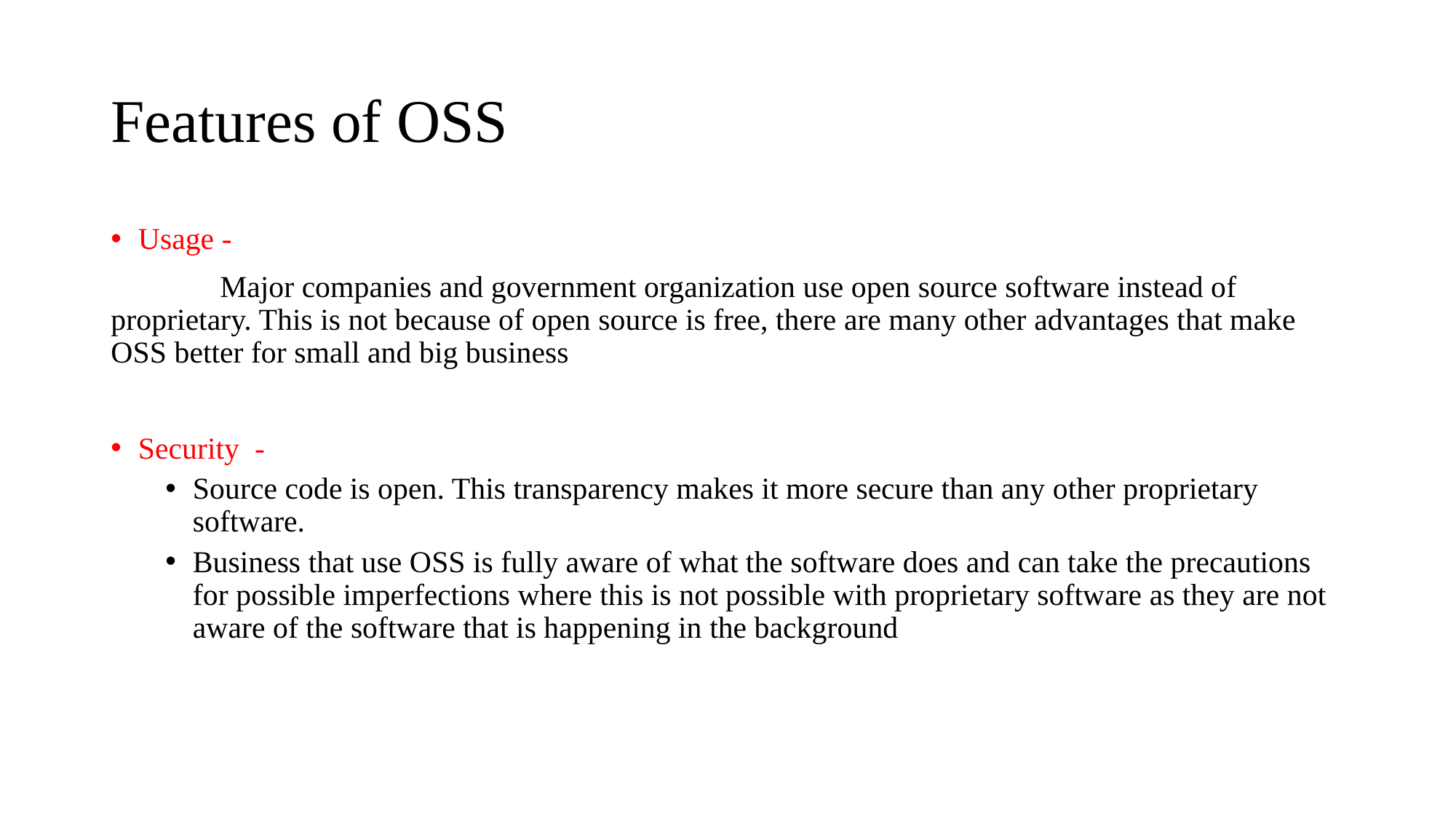

# Features of OSS
Usage -
	Major companies and government organization use open source software instead of proprietary. This is not because of open source is free, there are many other advantages that make OSS better for small and big business

Security  -
Source code is open. This transparency makes it more secure than any other proprietary software.
Business that use OSS is fully aware of what the software does and can take the precautions for possible imperfections where this is not possible with proprietary software as they are not aware of the software that is happening in the background